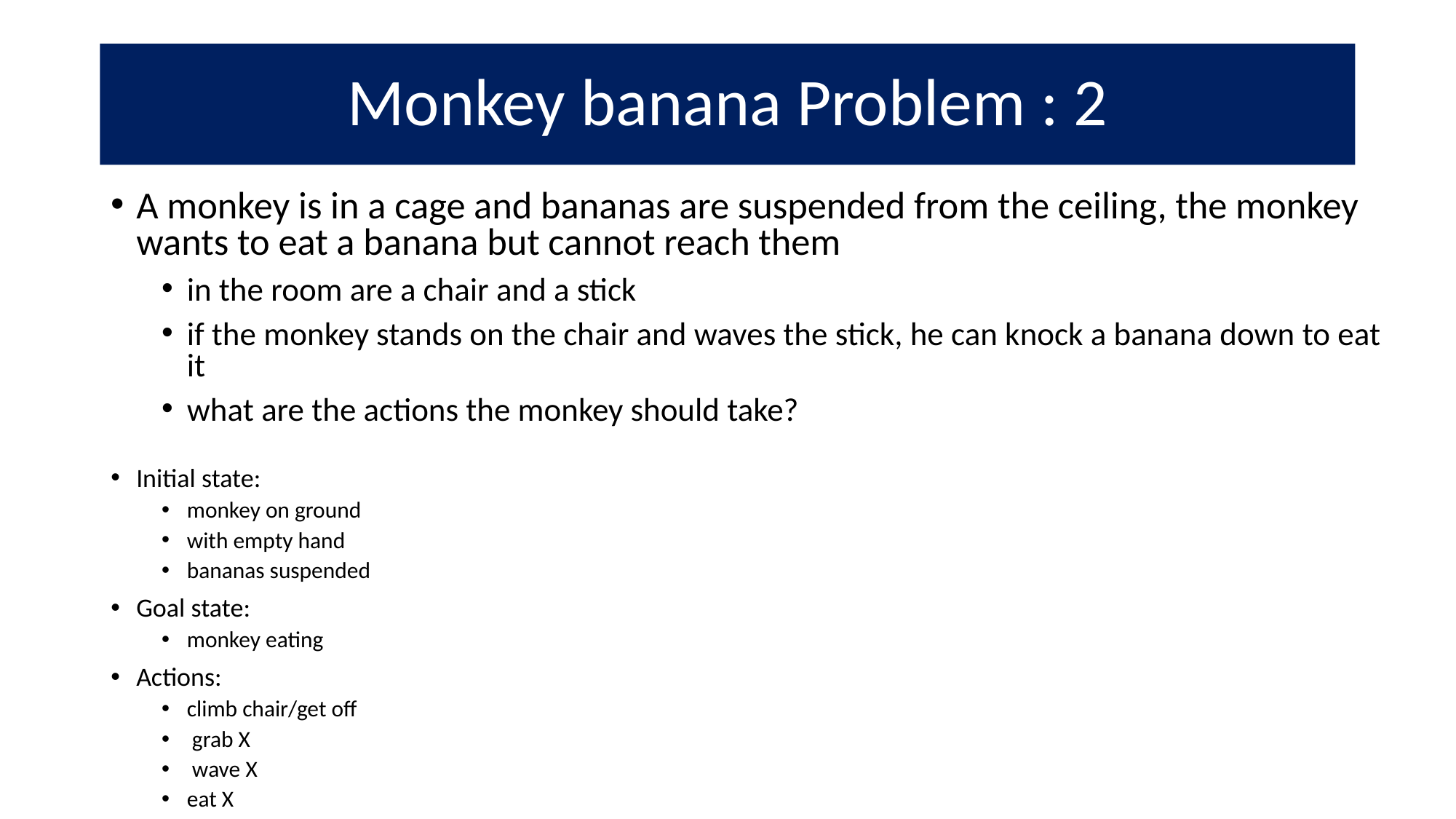

# Monkey banana Problem : 2
A monkey is in a cage and bananas are suspended from the ceiling, the monkey wants to eat a banana but cannot reach them
in the room are a chair and a stick
if the monkey stands on the chair and waves the stick, he can knock a banana down to eat it
what are the actions the monkey should take?

Initial state:
monkey on ground
with empty hand
bananas suspended
Goal state:
monkey eating
Actions:
climb chair/get off
 grab X
 wave X
eat X